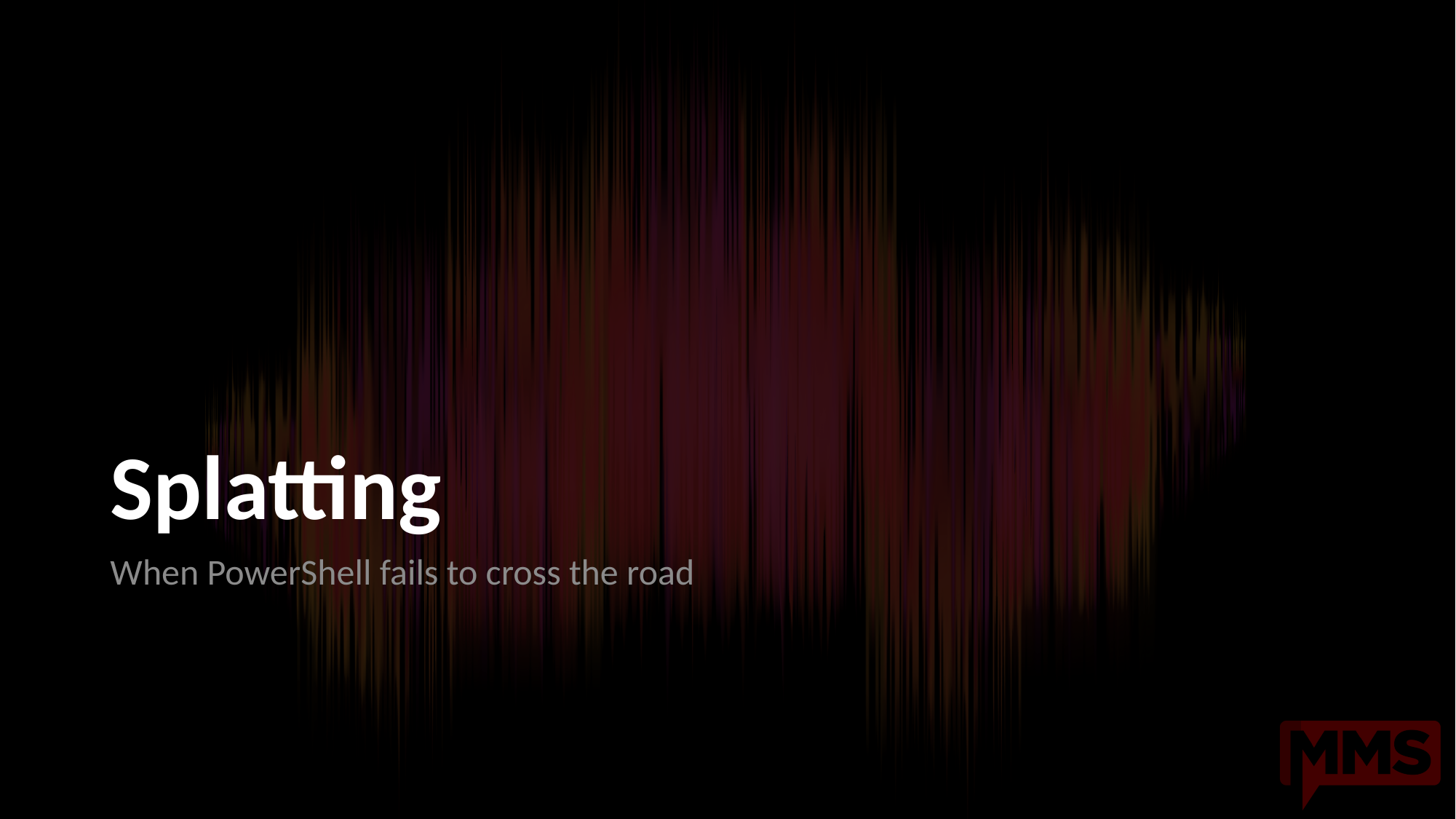

# Splatting
When PowerShell fails to cross the road